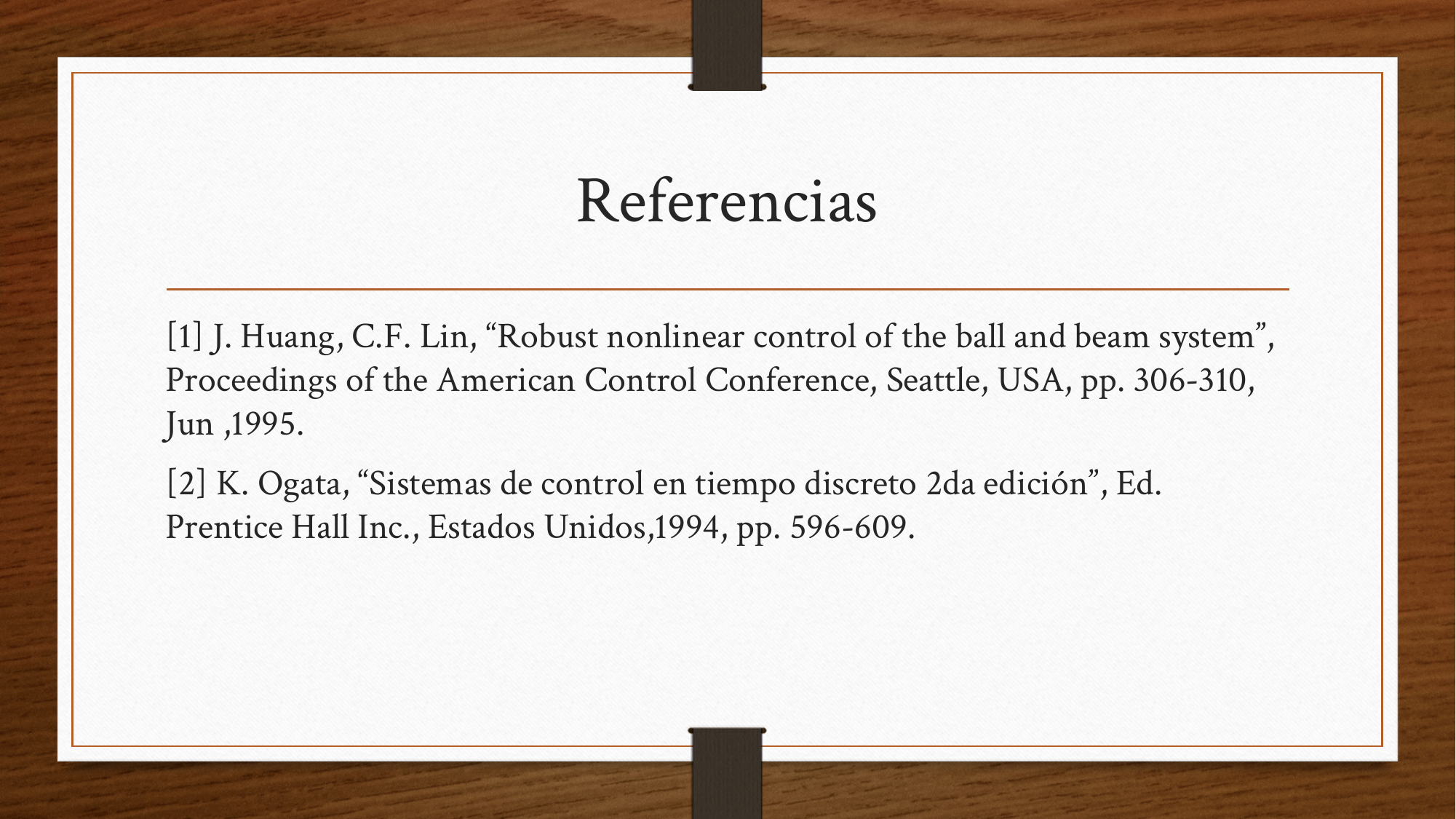

# Referencias
[1] J. Huang, C.F. Lin, “Robust nonlinear control of the ball and beam system”, Proceedings of the American Control Conference, Seattle, USA, pp. 306-310, Jun ,1995.
[2] K. Ogata, “Sistemas de control en tiempo discreto 2da edición”, Ed. Prentice Hall Inc., Estados Unidos,1994, pp. 596-609.